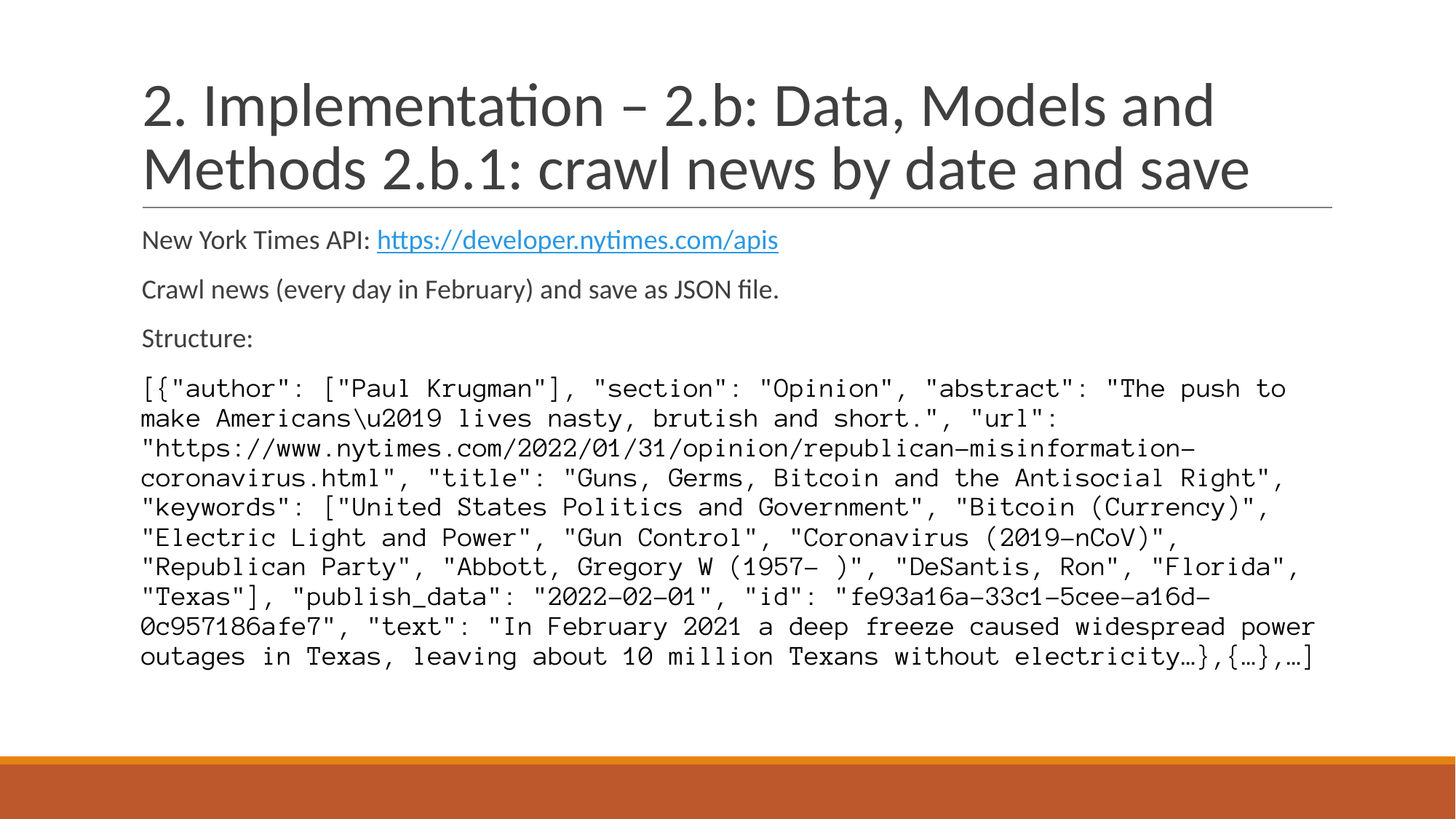

# 2. Implementation – 2.b: Data, Models and Methods 2.b.1: crawl news by date and save
New York Times API: https://developer.nytimes.com/apis
Crawl news (every day in February) and save as JSON file.
Structure:
[{"author": ["Paul Krugman"], "section": "Opinion", "abstract": "The push to make Americans\u2019 lives nasty, brutish and short.", "url": "https://www.nytimes.com/2022/01/31/opinion/republican-misinformation-coronavirus.html", "title": "Guns, Germs, Bitcoin and the Antisocial Right", "keywords": ["United States Politics and Government", "Bitcoin (Currency)", "Electric Light and Power", "Gun Control", "Coronavirus (2019-nCoV)", "Republican Party", "Abbott, Gregory W (1957- )", "DeSantis, Ron", "Florida", "Texas"], "publish_data": "2022-02-01", "id": "fe93a16a-33c1-5cee-a16d-0c957186afe7", "text": "In February 2021 a deep freeze caused widespread power outages in Texas, leaving about 10 million Texans without electricity…},{…},…]